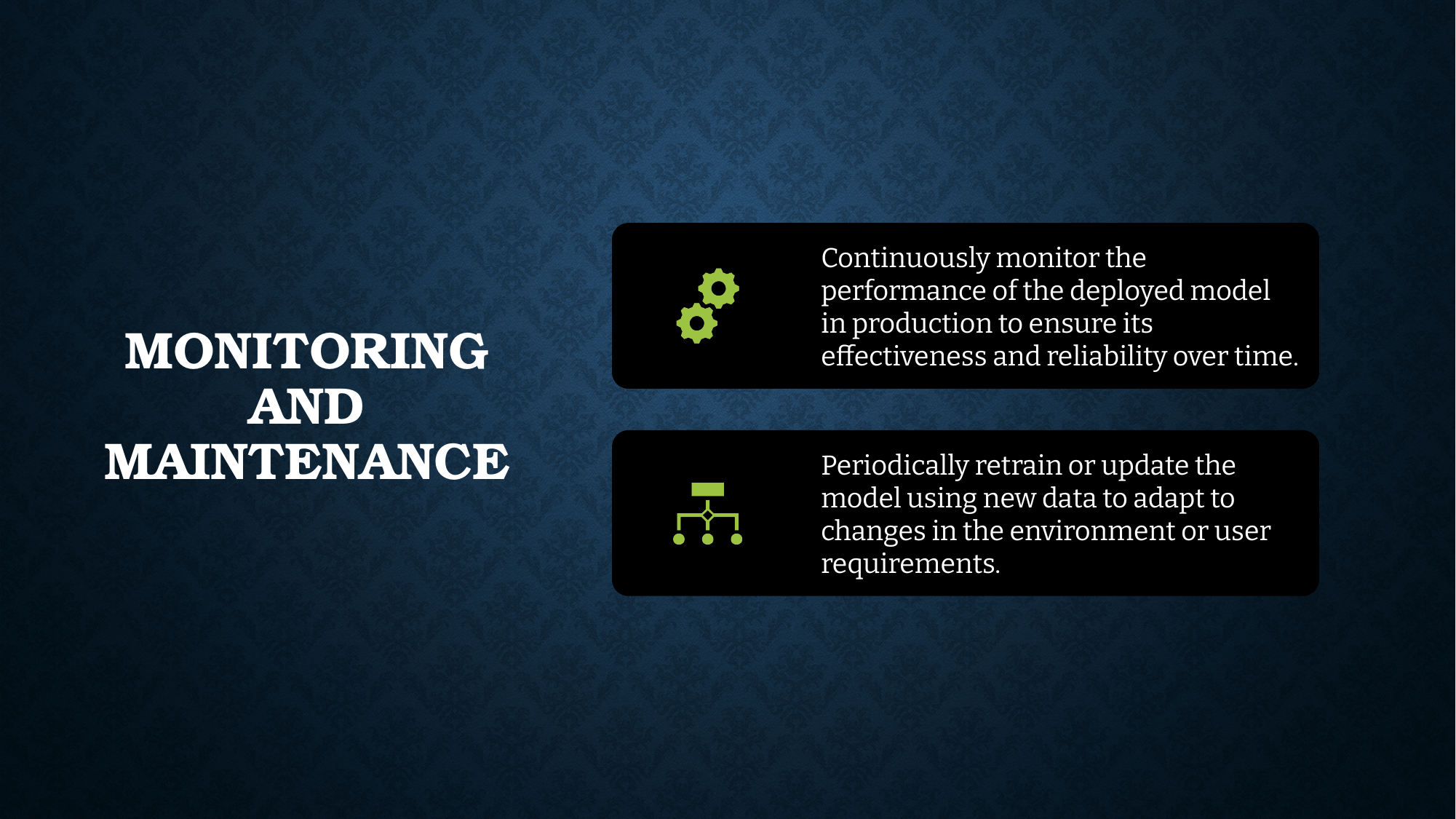

# Monitoring and Maintenance
Continuously monitor the performance of the deployed model in production to ensure its effectiveness and reliability over time.
Periodically retrain or update the model using new data to adapt to changes in the environment or user requirements.